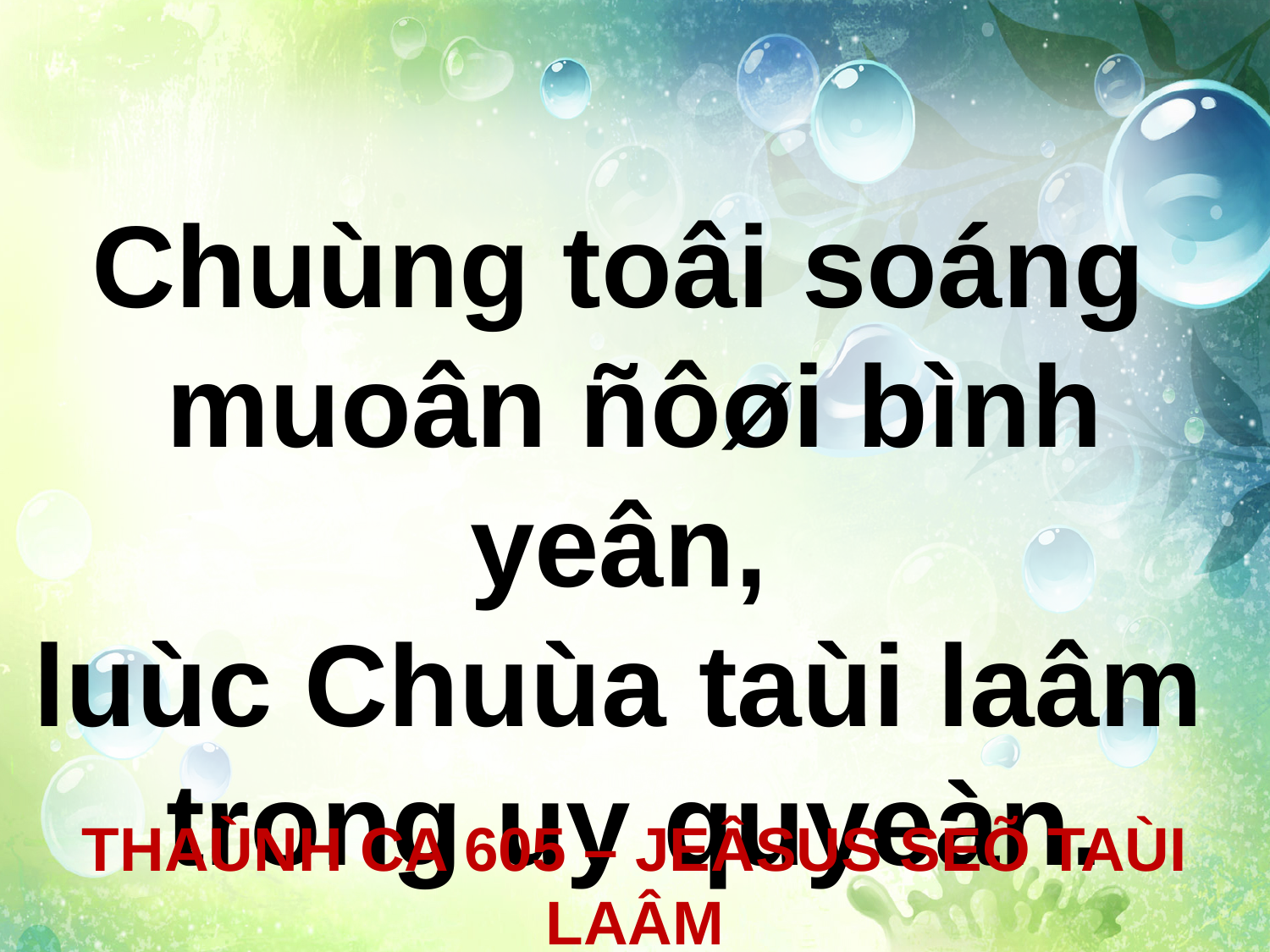

Chuùng toâi soáng
muoân ñôøi bình yeân,
luùc Chuùa taùi laâm
trong uy quyeàn.
THAÙNH CA 605 – JEÂSUS SEÕ TAÙI LAÂM